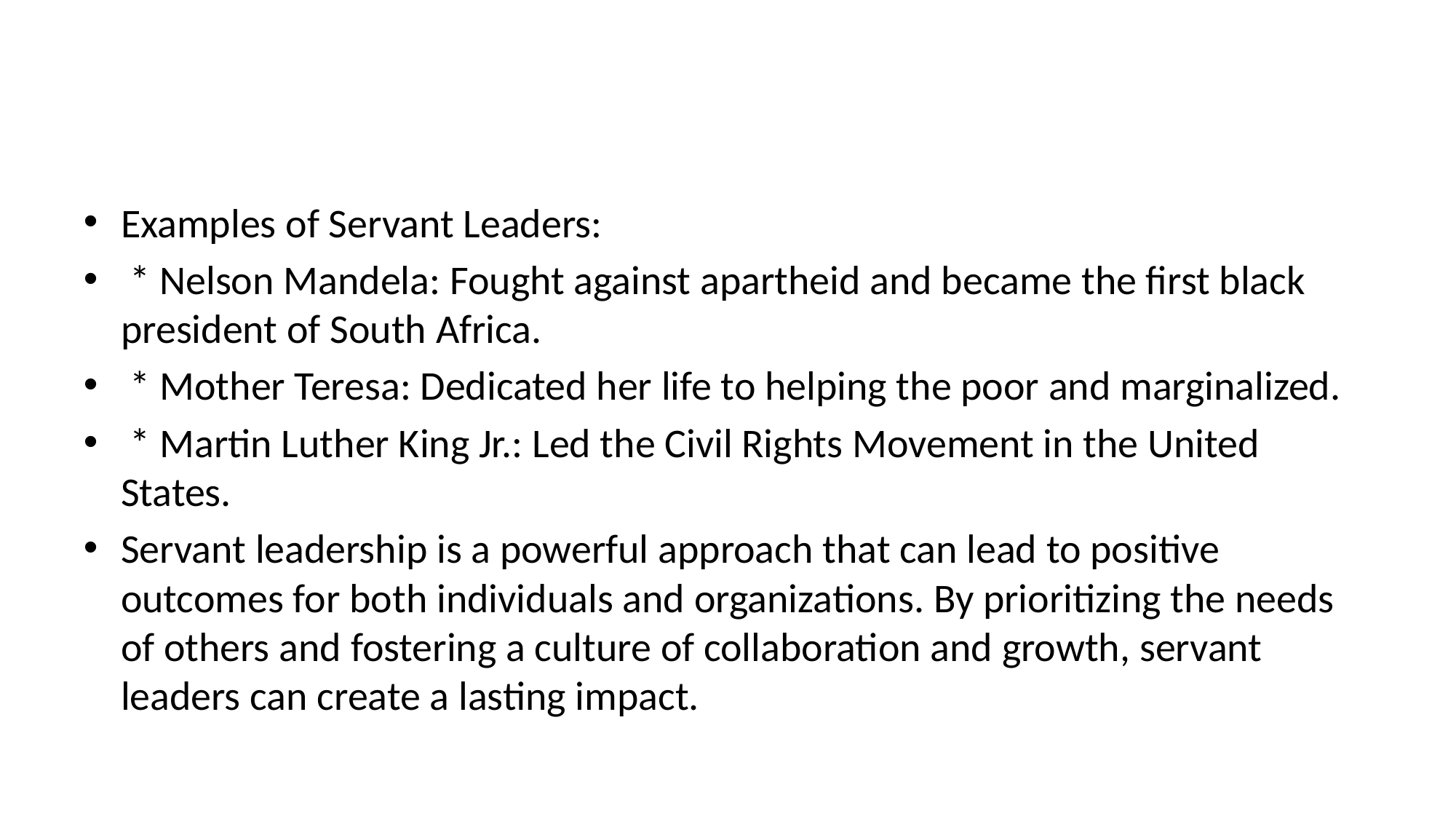

#
Examples of Servant Leaders:
 * Nelson Mandela: Fought against apartheid and became the first black president of South Africa.
 * Mother Teresa: Dedicated her life to helping the poor and marginalized.
 * Martin Luther King Jr.: Led the Civil Rights Movement in the United States.
Servant leadership is a powerful approach that can lead to positive outcomes for both individuals and organizations. By prioritizing the needs of others and fostering a culture of collaboration and growth, servant leaders can create a lasting impact.